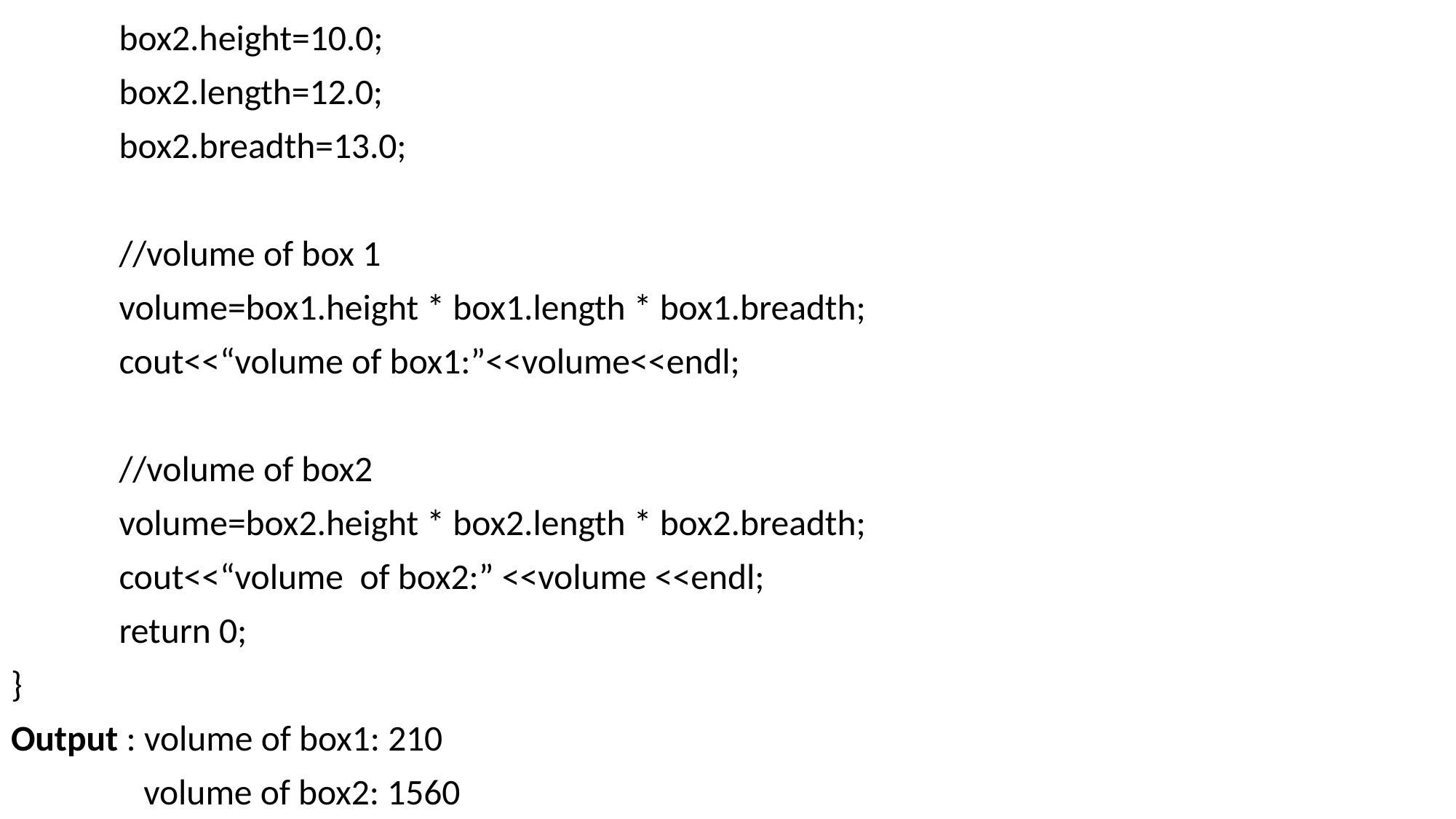

box2.height=10.0;
	box2.length=12.0;
	box2.breadth=13.0;

	//volume of box 1
	volume=box1.height * box1.length * box1.breadth;
	cout<<“volume of box1:”<<volume<<endl;

	//volume of box2
	volume=box2.height * box2.length * box2.breadth;
	cout<<“volume  of box2:” <<volume <<endl;
	return 0;
}
Output : volume of box1: 210
	   volume of box2: 1560